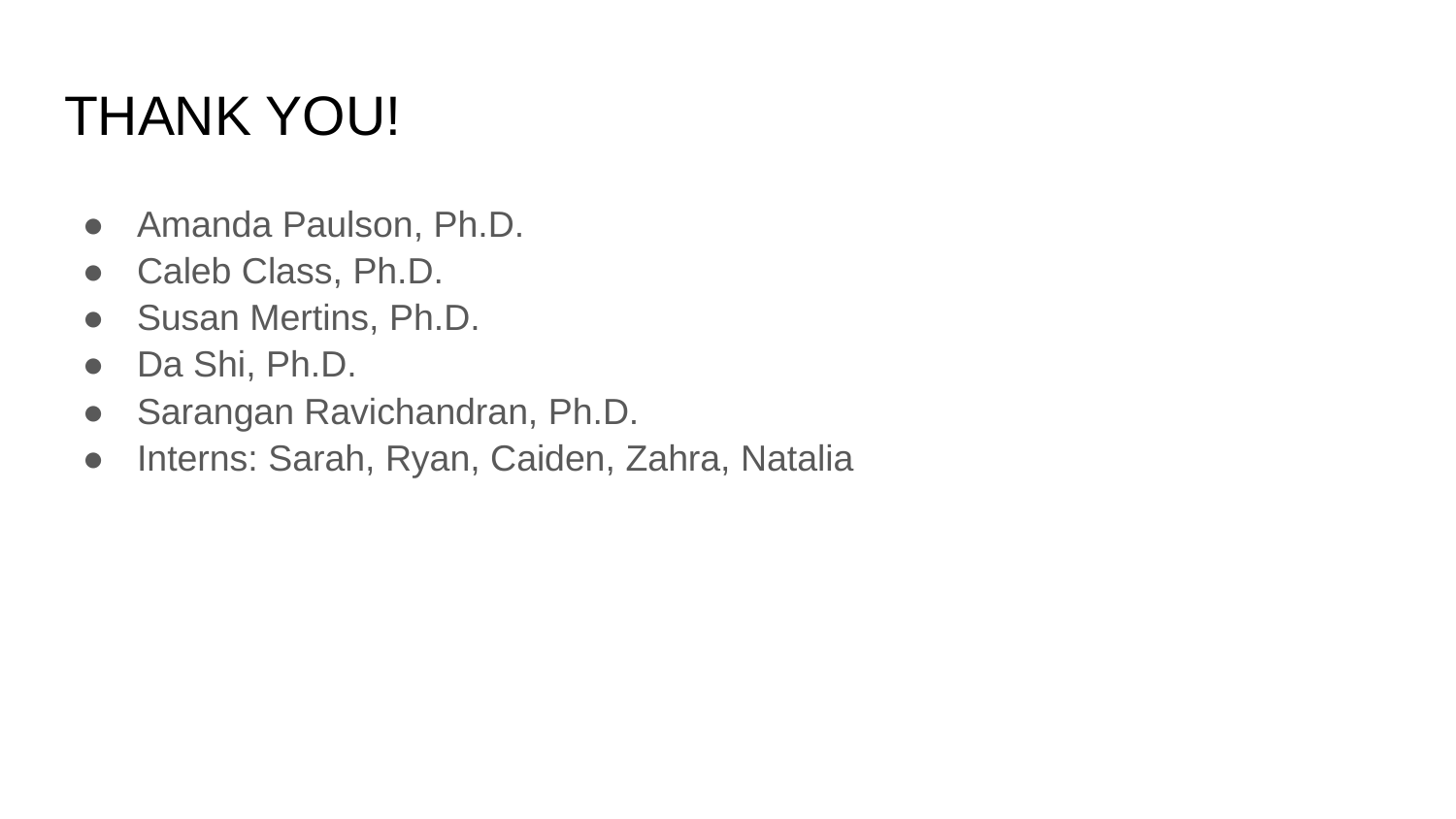

# THANK YOU!
Amanda Paulson, Ph.D.
Caleb Class, Ph.D.
Susan Mertins, Ph.D.
Da Shi, Ph.D.
Sarangan Ravichandran, Ph.D.
Interns: Sarah, Ryan, Caiden, Zahra, Natalia